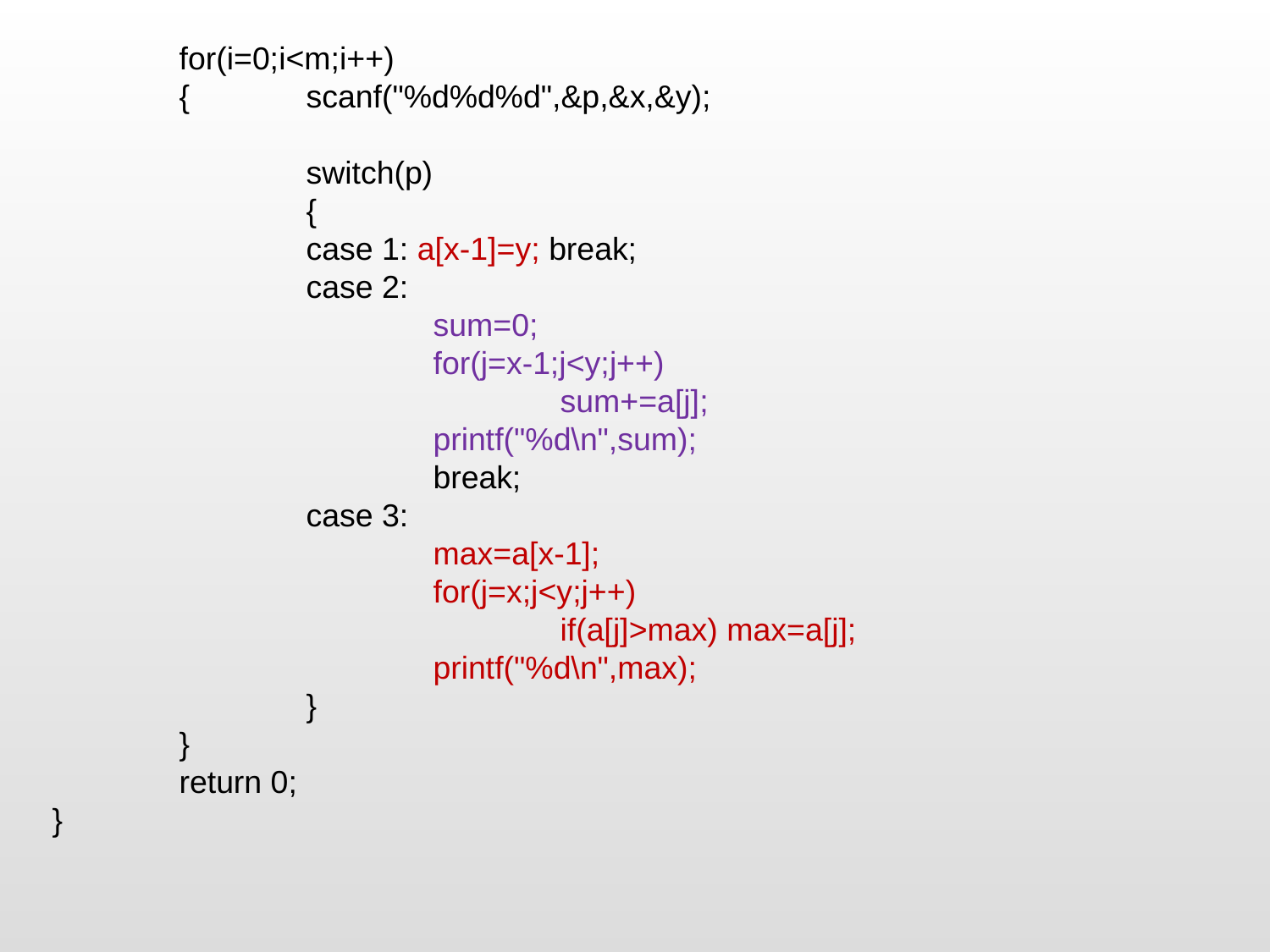

for(i=0;i<m;i++)
	{	scanf("%d%d%d",&p,&x,&y);

		switch(p)
		{
		case 1: a[x-1]=y; break;
		case 2:
			sum=0;
			for(j=x-1;j<y;j++)
				sum+=a[j];
			printf("%d\n",sum);
			break;
		case 3:
			max=a[x-1];
			for(j=x;j<y;j++)
				if(a[j]>max) max=a[j];
			printf("%d\n",max);
		}
	}
	return 0;
}